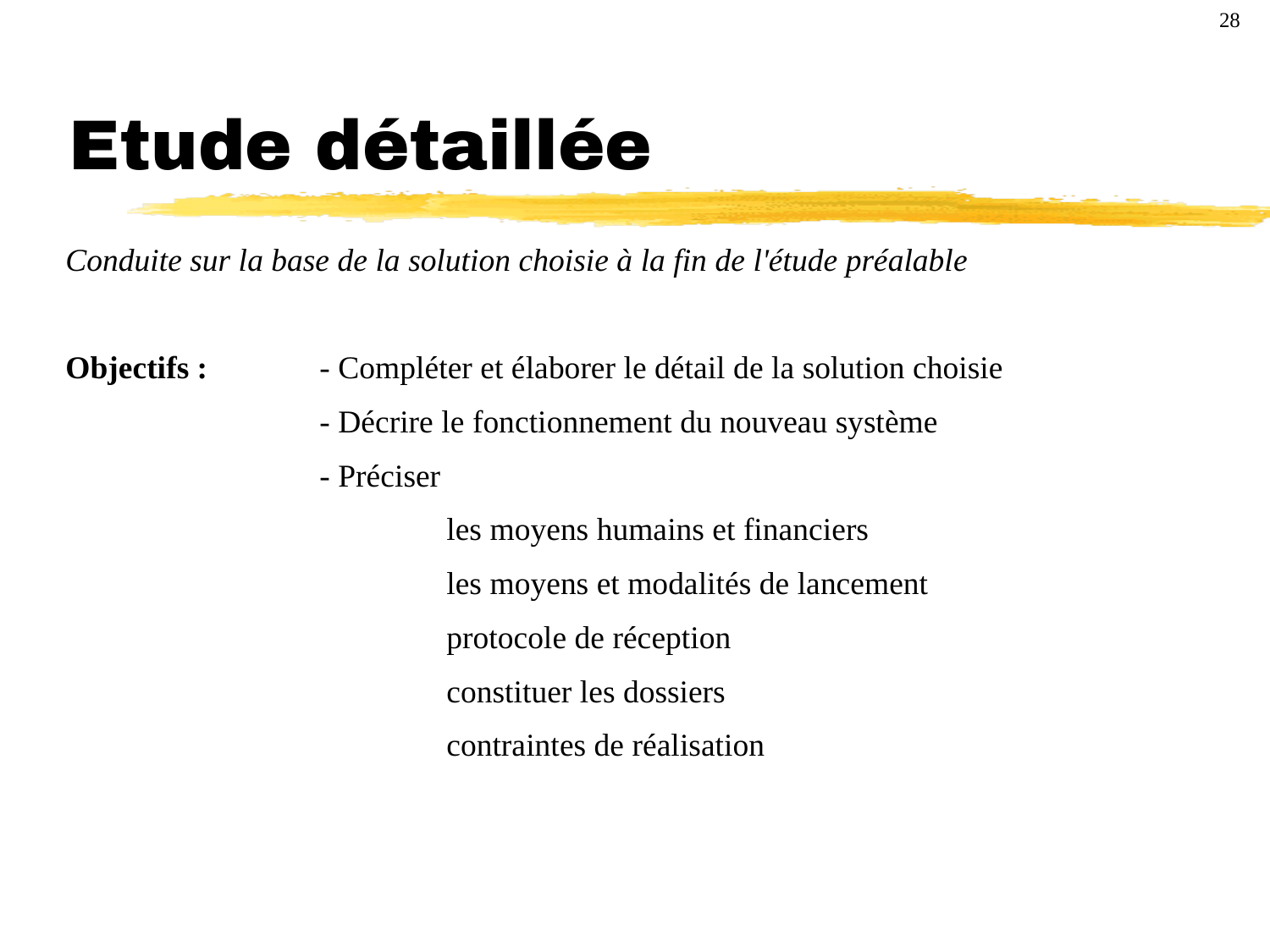

28
# Etude détaillée
Conduite sur la base de la solution choisie à la fin de l'étude préalable

Objectifs : 	- Compléter et élaborer le détail de la solution choisie
		- Décrire le fonctionnement du nouveau système
		- Préciser
			les moyens humains et financiers
			les moyens et modalités de lancement
			protocole de réception
			constituer les dossiers
			contraintes de réalisation